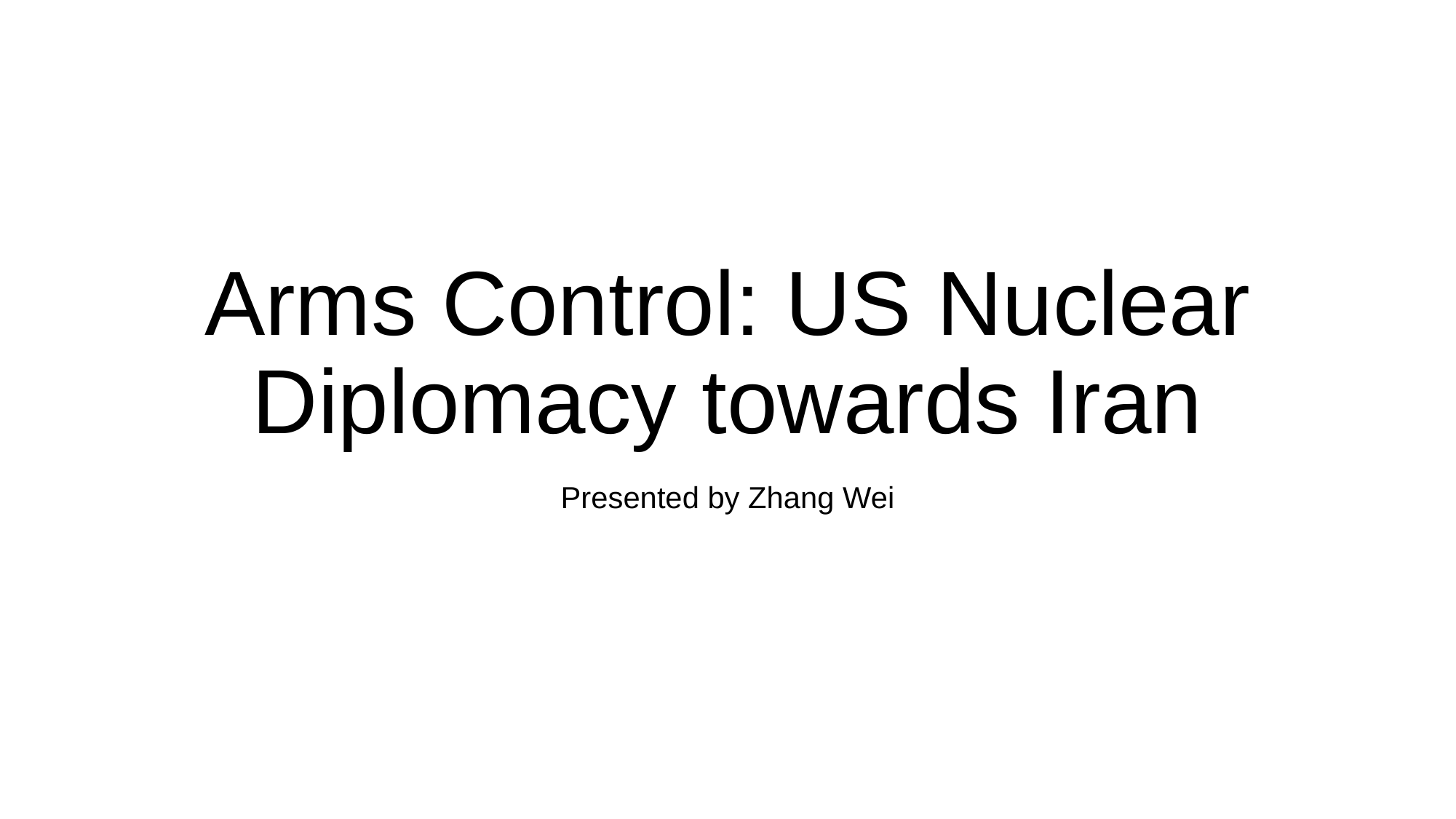

# Arms Control: US Nuclear Diplomacy towards Iran
Presented by Zhang Wei